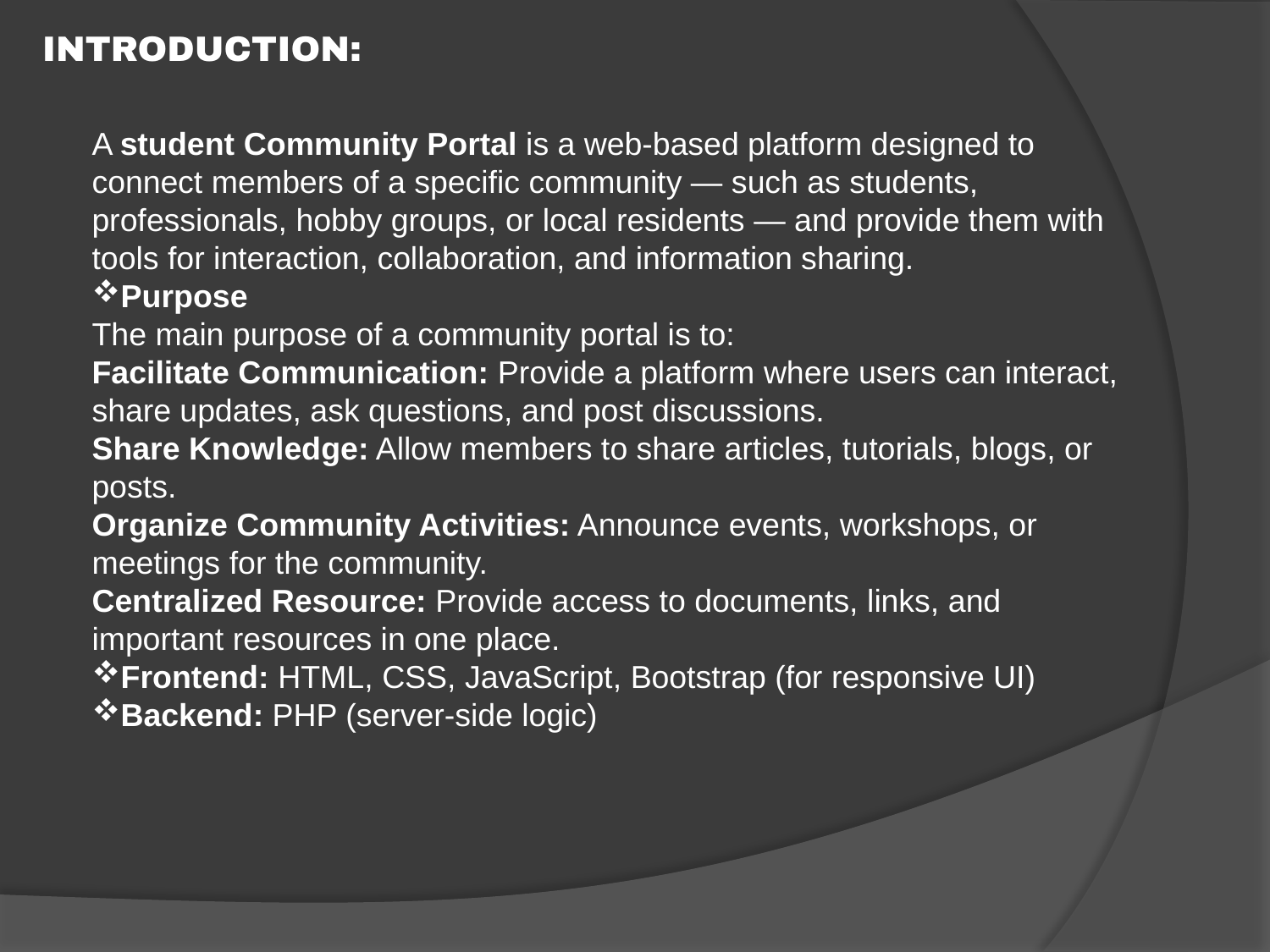

INTRODUCTION:

A student Community Portal is a web-based platform designed to connect members of a specific community — such as students, professionals, hobby groups, or local residents — and provide them with tools for interaction, collaboration, and information sharing.
Purpose
The main purpose of a community portal is to:
Facilitate Communication: Provide a platform where users can interact, share updates, ask questions, and post discussions.
Share Knowledge: Allow members to share articles, tutorials, blogs, or posts.
Organize Community Activities: Announce events, workshops, or meetings for the community.
Centralized Resource: Provide access to documents, links, and important resources in one place.
Frontend: HTML, CSS, JavaScript, Bootstrap (for responsive UI)
Backend: PHP (server-side logic)